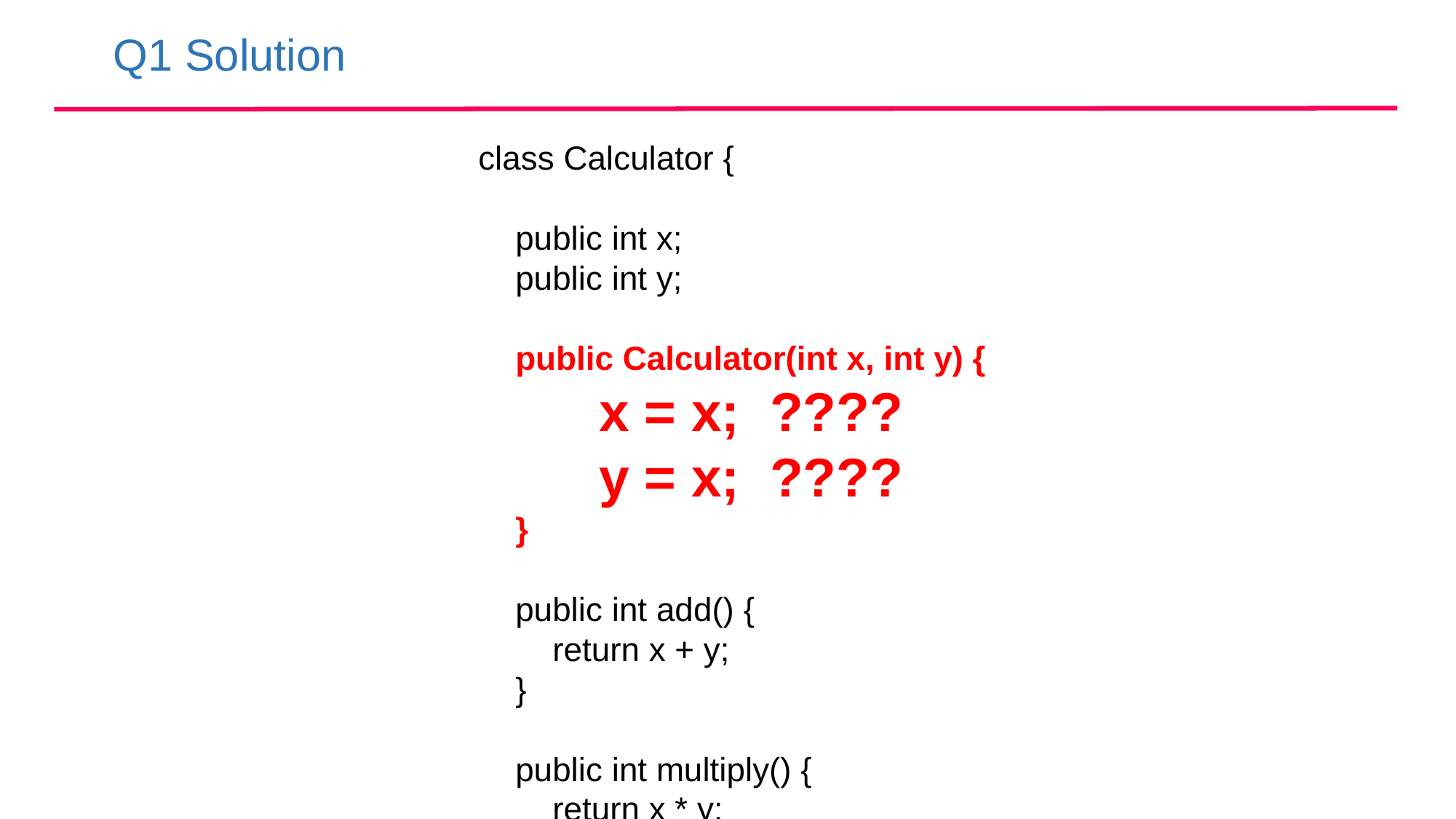

Q1 Solution
class Calculator {

    public int x;
    public int y;

    public Calculator(int x, int y) {
        x = x;  ????
        y = x;  ????
    }

    public int add() {
        return x + y;
    }

    public int multiply() {
        return x * y;
    }
}